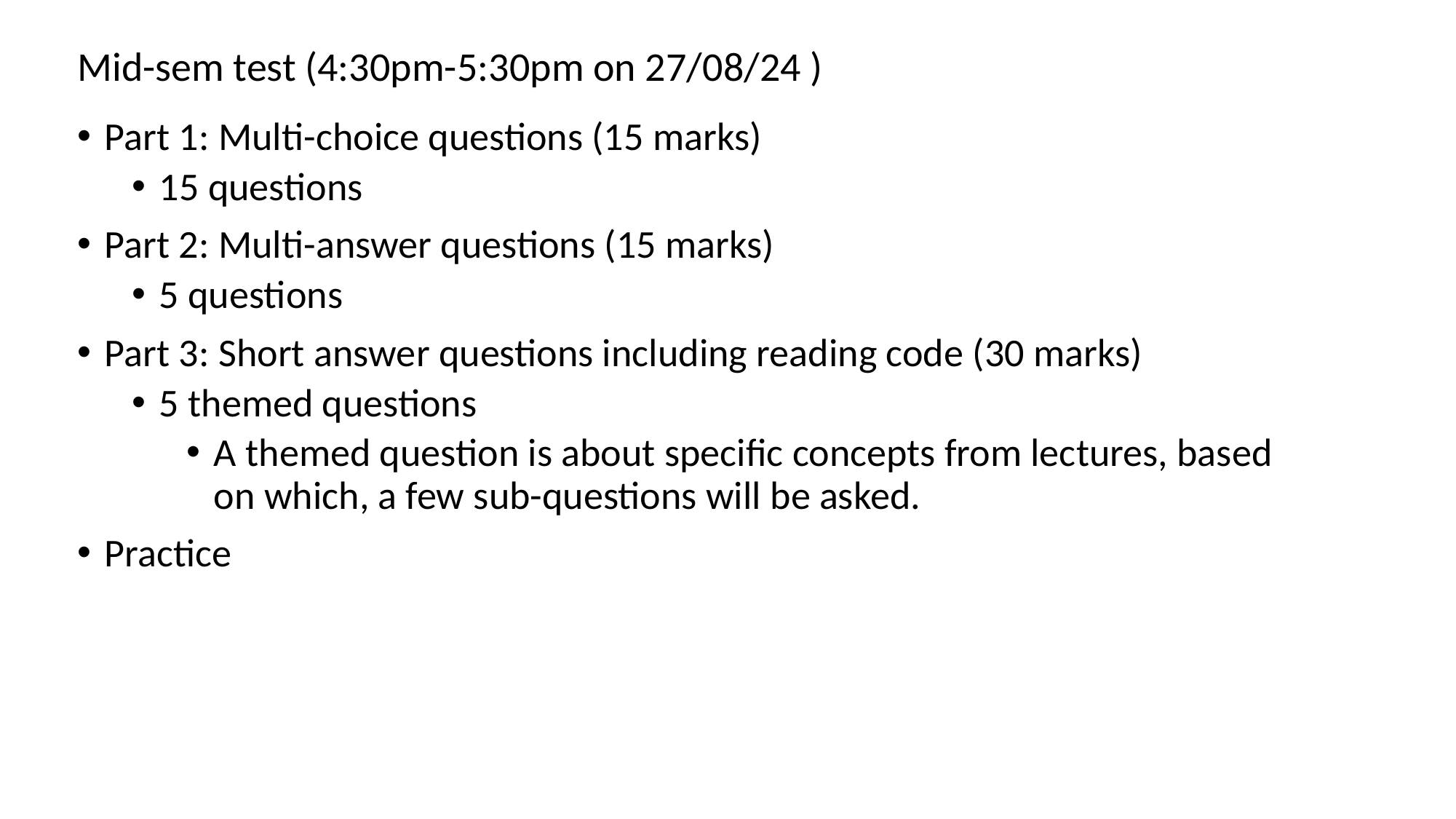

# Mid-sem test (4:30pm-5:30pm on 27/08/24 )
Part 1: Multi-choice questions (15 marks)
15 questions
Part 2: Multi-answer questions (15 marks)
5 questions
Part 3: Short answer questions including reading code (30 marks)
5 themed questions
A themed question is about specific concepts from lectures, based on which, a few sub-questions will be asked.
Practice